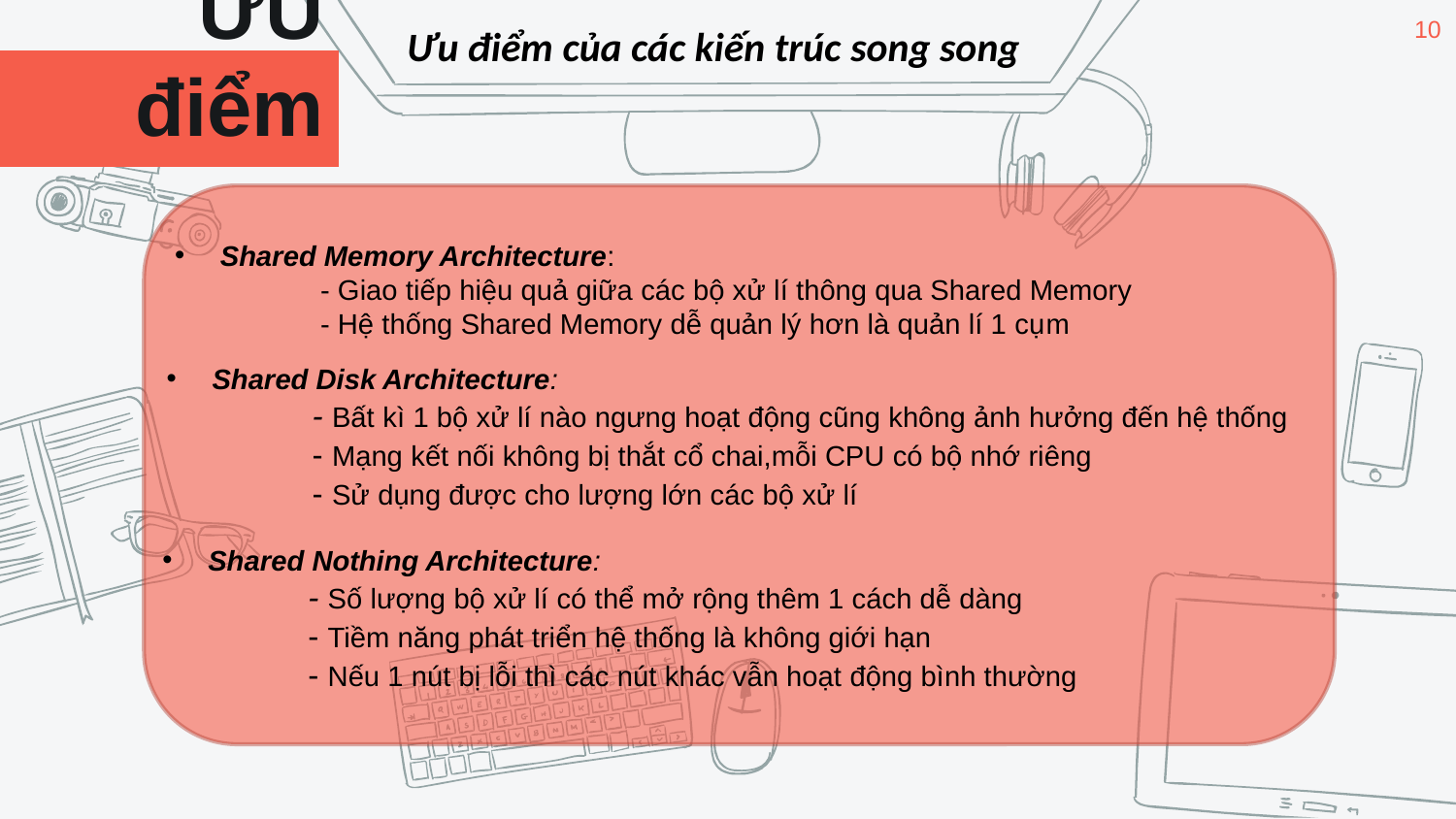

10
 Ưu điểm của các kiến trúc song song
ƯU điểm

Shared Memory Architecture:
	- Giao tiếp hiệu quả giữa các bộ xử lí thông qua Shared Memory
	- Hệ thống Shared Memory dễ quản lý hơn là quản lí 1 cụm
Shared Disk Architecture:
	- Bất kì 1 bộ xử lí nào ngưng hoạt động cũng không ảnh hưởng đến hệ thống
	- Mạng kết nối không bị thắt cổ chai,mỗi CPU có bộ nhớ riêng
	- Sử dụng được cho lượng lớn các bộ xử lí
Shared Nothing Architecture:
	- Số lượng bộ xử lí có thể mở rộng thêm 1 cách dễ dàng
	- Tiềm năng phát triển hệ thống là không giới hạn
	- Nếu 1 nút bị lỗi thì các nút khác vẫn hoạt động bình thường